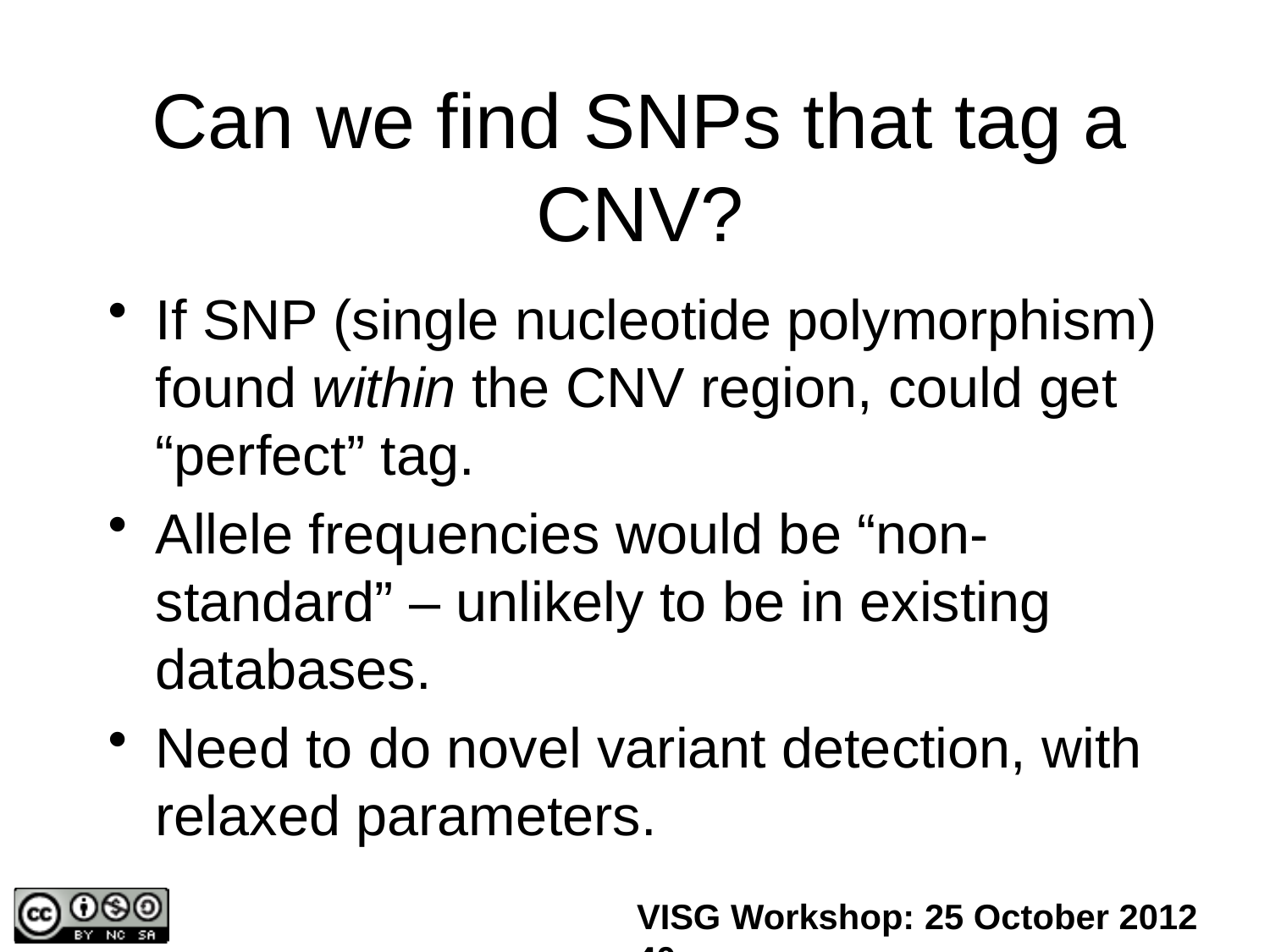

# Can we find SNPs that tag a CNV?
If SNP (single nucleotide polymorphism) found within the CNV region, could get “perfect” tag.
Allele frequencies would be “non-standard” – unlikely to be in existing databases.
Need to do novel variant detection, with relaxed parameters.